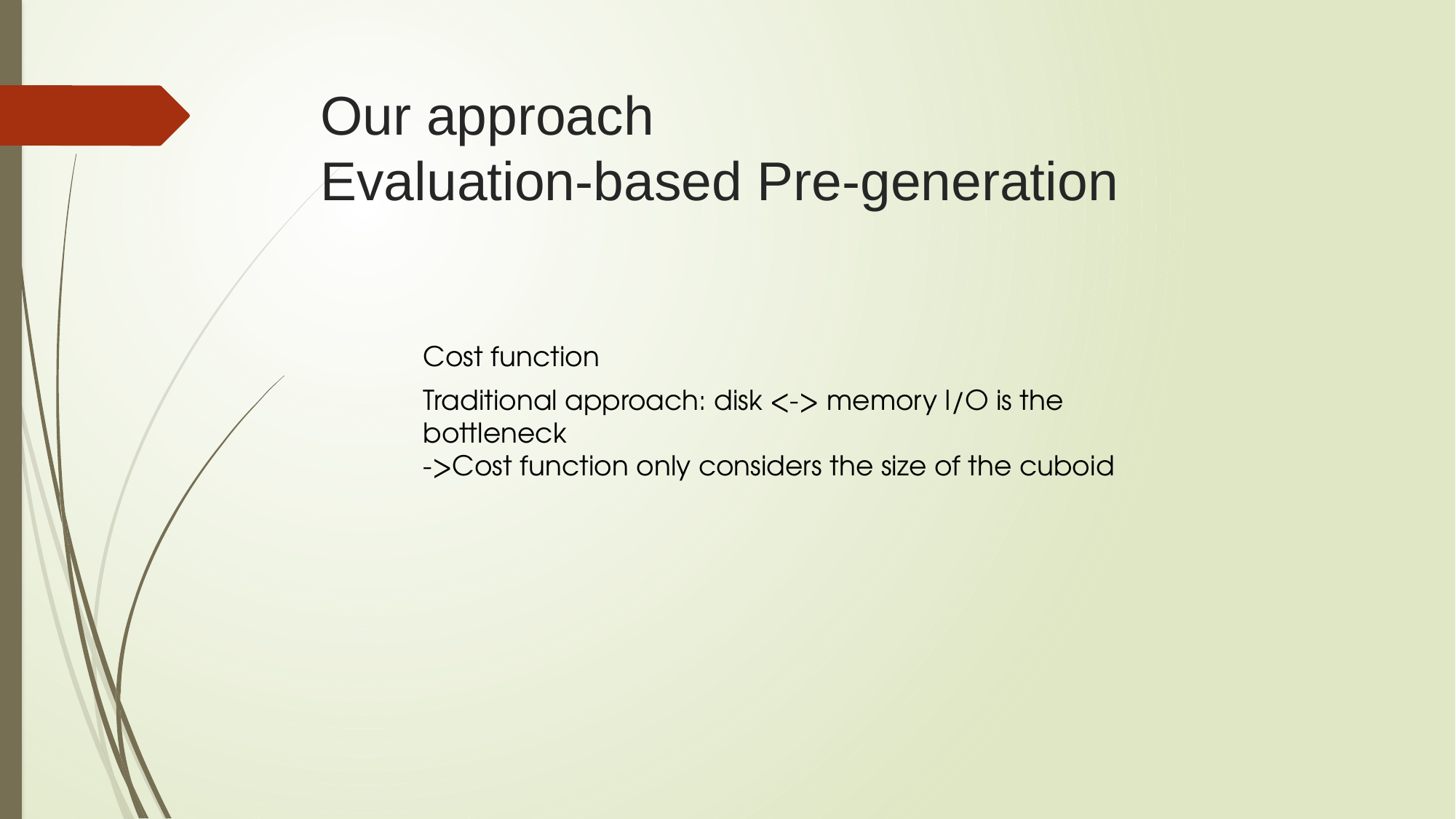

# Our approach Evaluation-based Pre-generation
Cost function
Traditional approach: disk <-> memory I/O is the bottleneck
->Cost function only considers the size of the cuboid